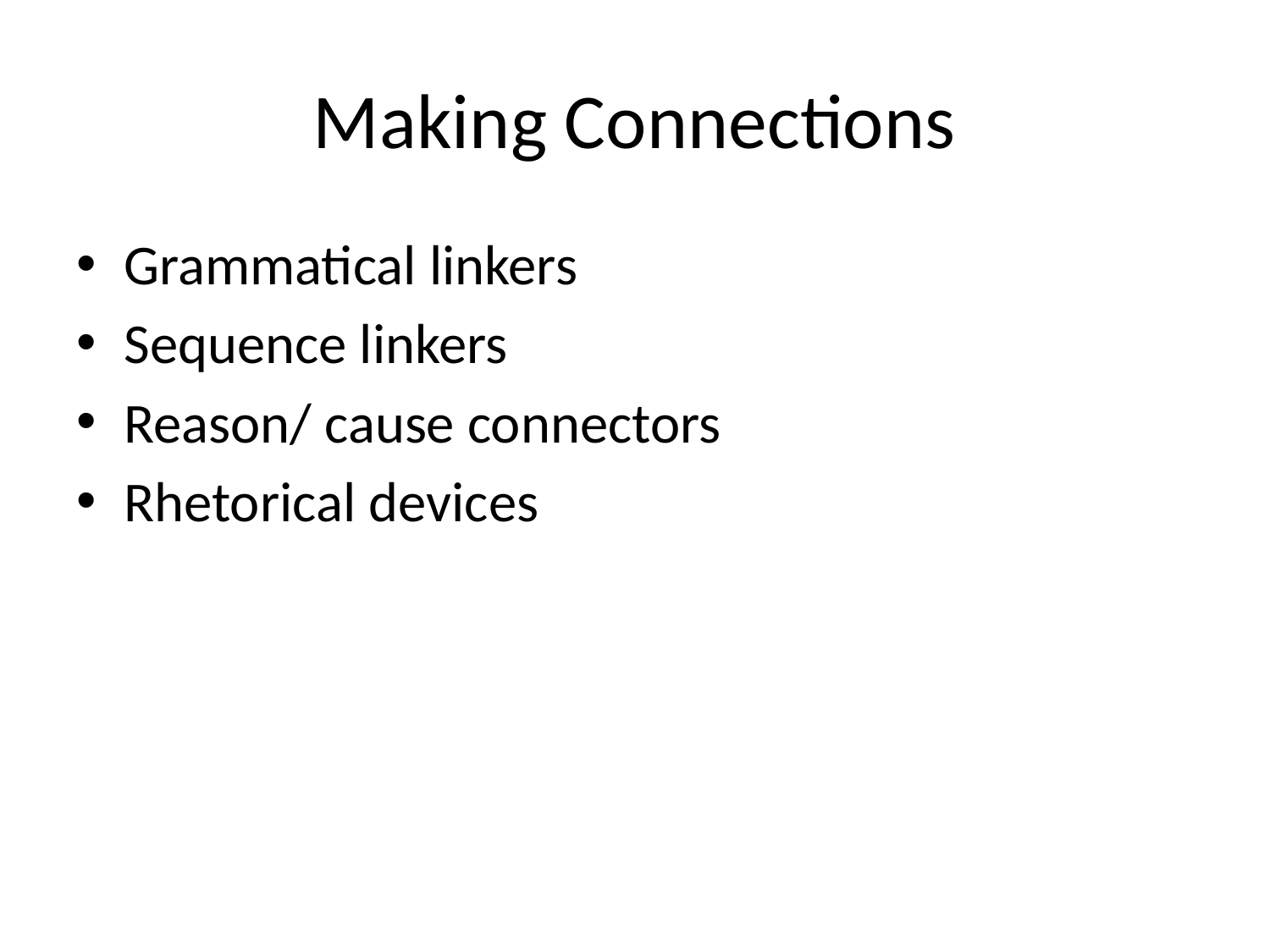

# Making Connections
Grammatical linkers
Sequence linkers
Reason/ cause connectors
Rhetorical devices